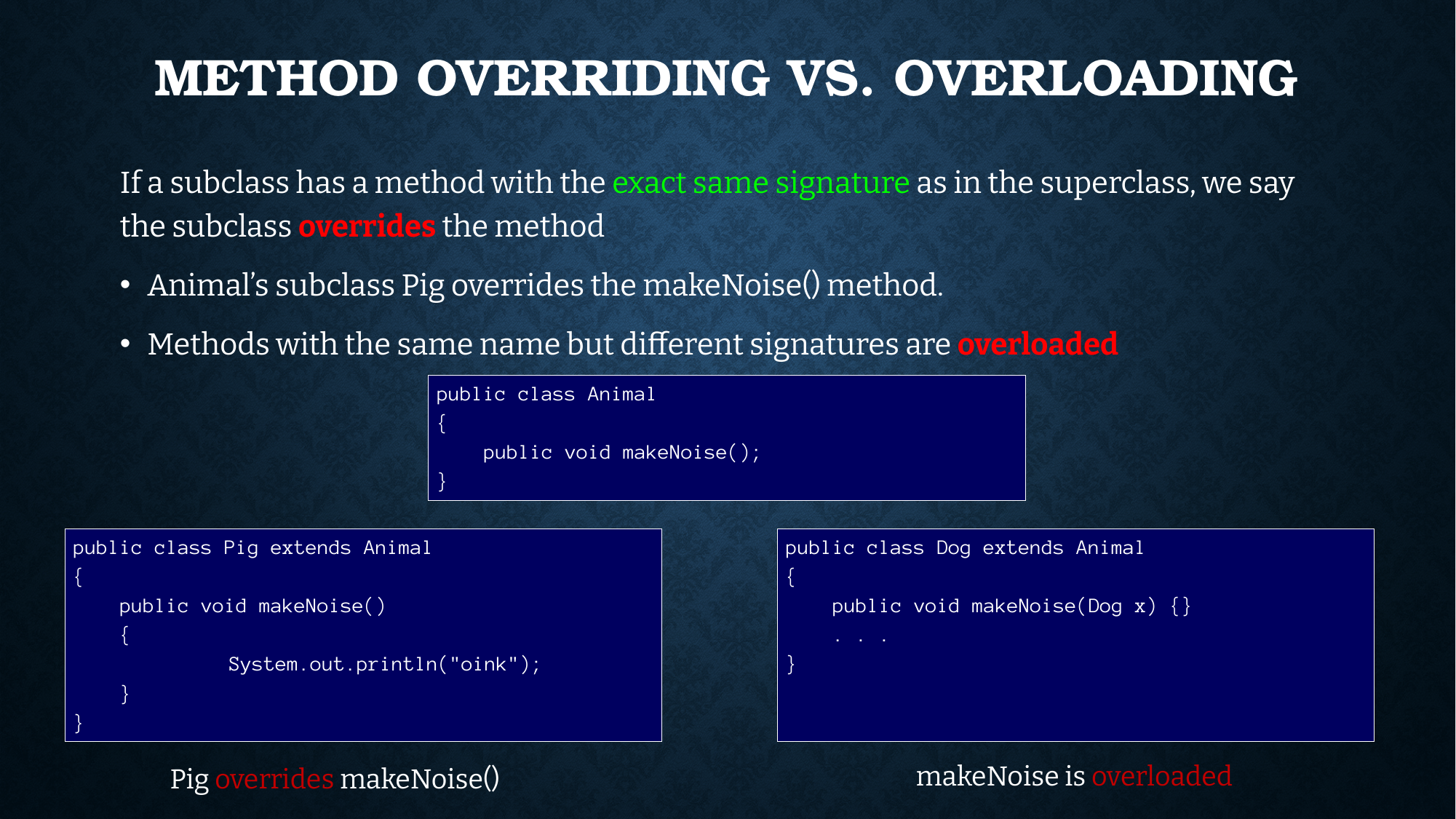

# Method overriding vs. overloading
If a subclass has a method with the exact same signature as in the superclass, we say the subclass overrides the method
Animal’s subclass Pig overrides the makeNoise() method.
Methods with the same name but different signatures are overloaded
public class Animal
{
    public void makeNoise();
}
public class Dog extends Animal
{
    public void makeNoise(Dog x) {}
    . . .
}
public class Pig extends Animal
{
    public void makeNoise()
    {
	    System.out.println("oink");
    }
}
makeNoise is overloaded
Pig overrides makeNoise()